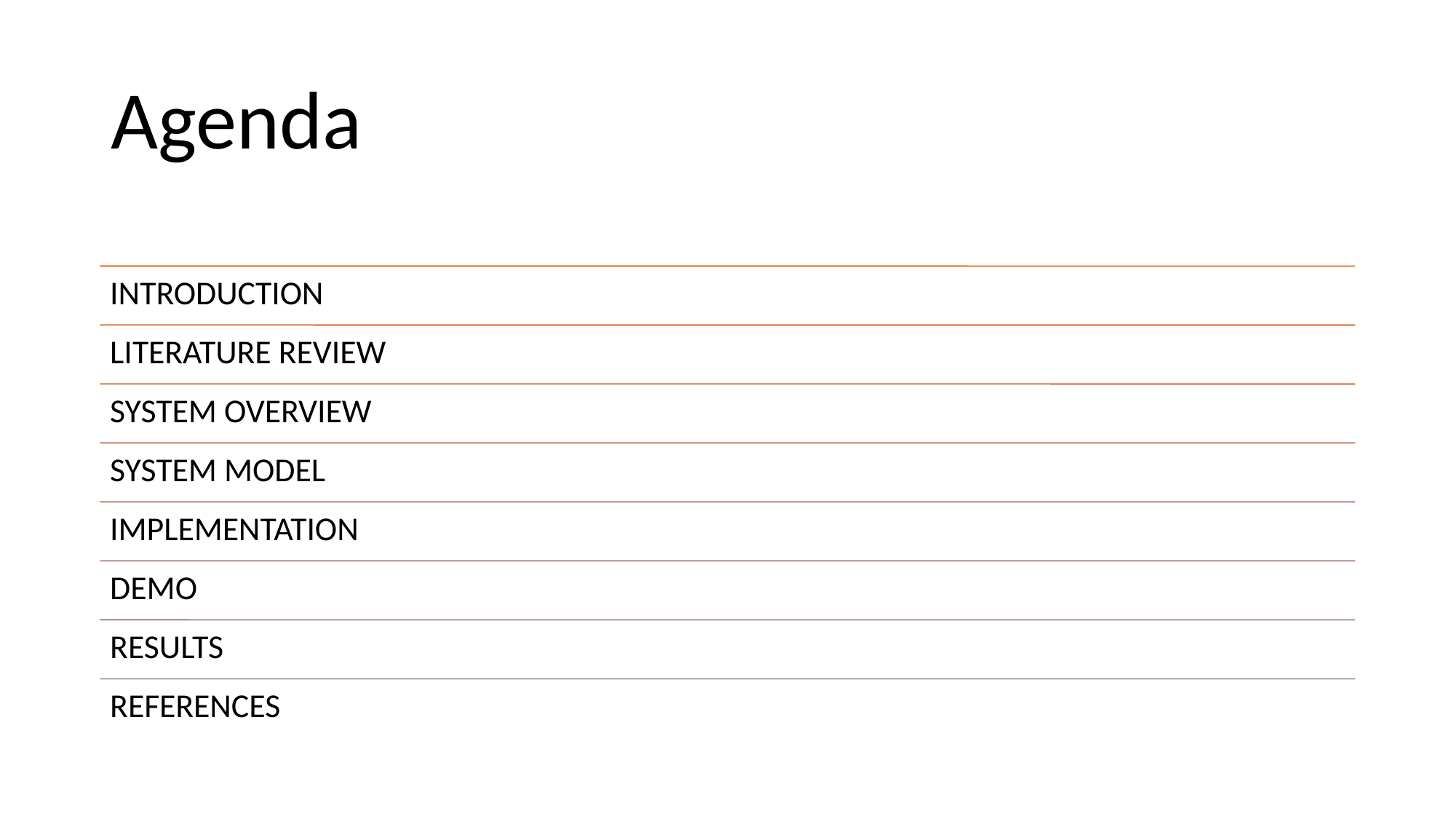

# Agenda
INTRODUCTION
LITERATURE REVIEW
System Overview
System Model
Implementation
DEMO
RESULTS
References